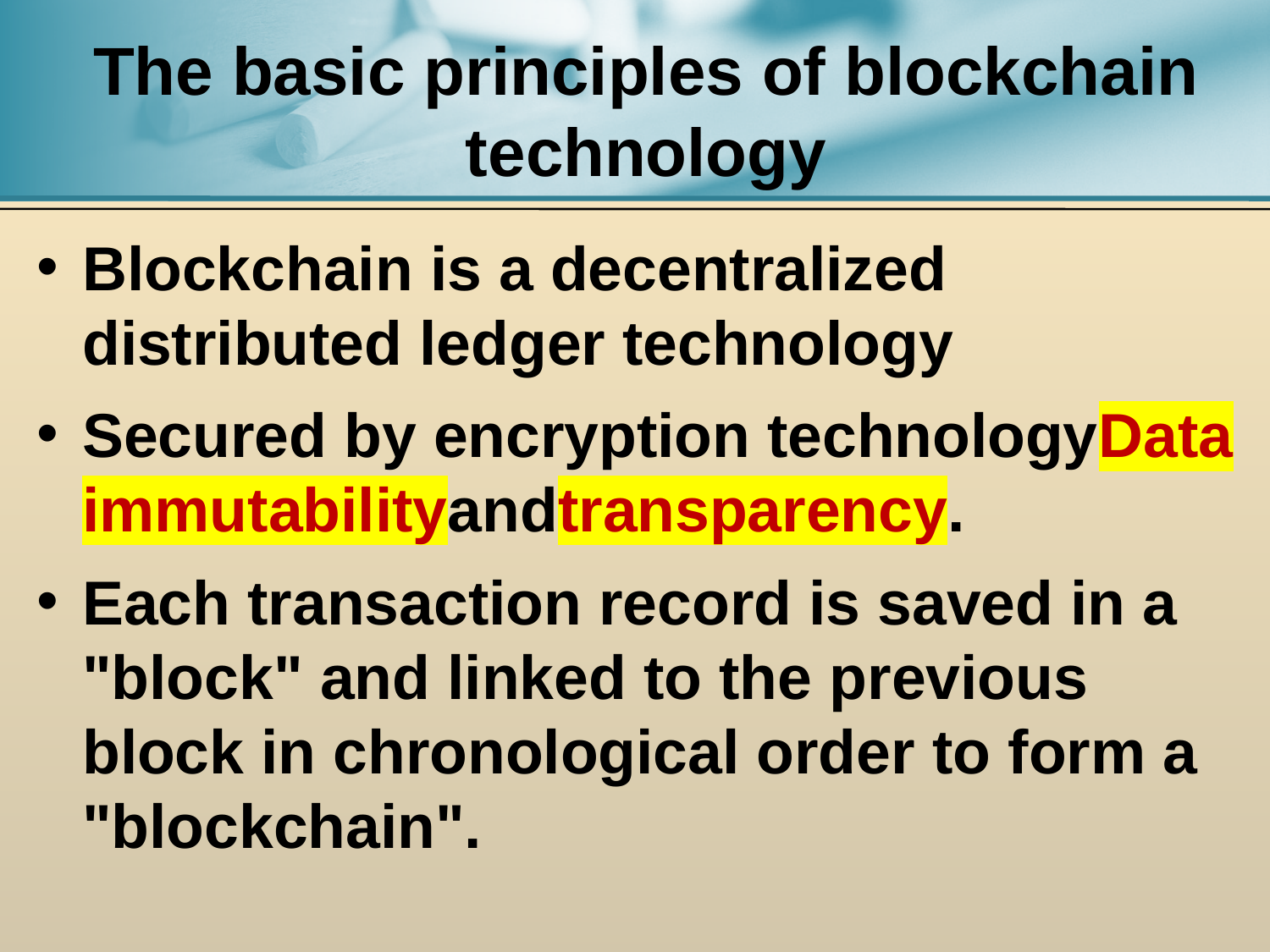

# The basic principles of blockchain technology
Blockchain is a decentralized distributed ledger technology
Secured by encryption technologyData immutabilityandtransparency.
Each transaction record is saved in a "block" and linked to the previous block in chronological order to form a "blockchain".